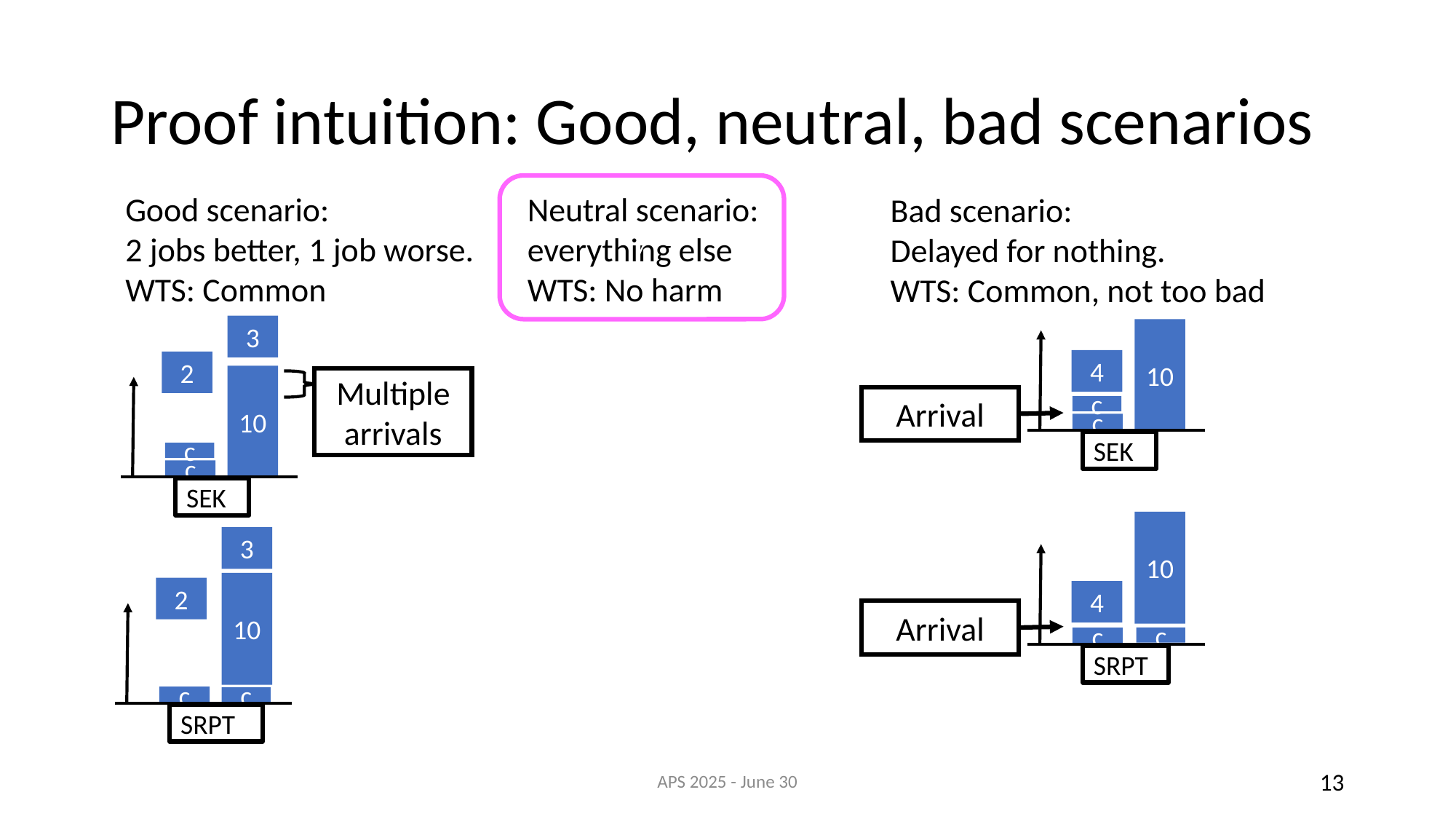

# Proof intuition: Good, neutral, bad scenarios
/
Good scenario:
2 jobs better, 1 job worse.
WTS: Common
Neutral scenario: everything else
WTS: No harm
Bad scenario:
Delayed for nothing.
WTS: Common, not too bad
3
2
10
c
c
SEK
4
10
c
c
SEK
Multiple arrivals

Arrival
10
c
c
SRPT
Arrival
4
3
2
10
c
c
SRPT
APS 2025 - June 30
13